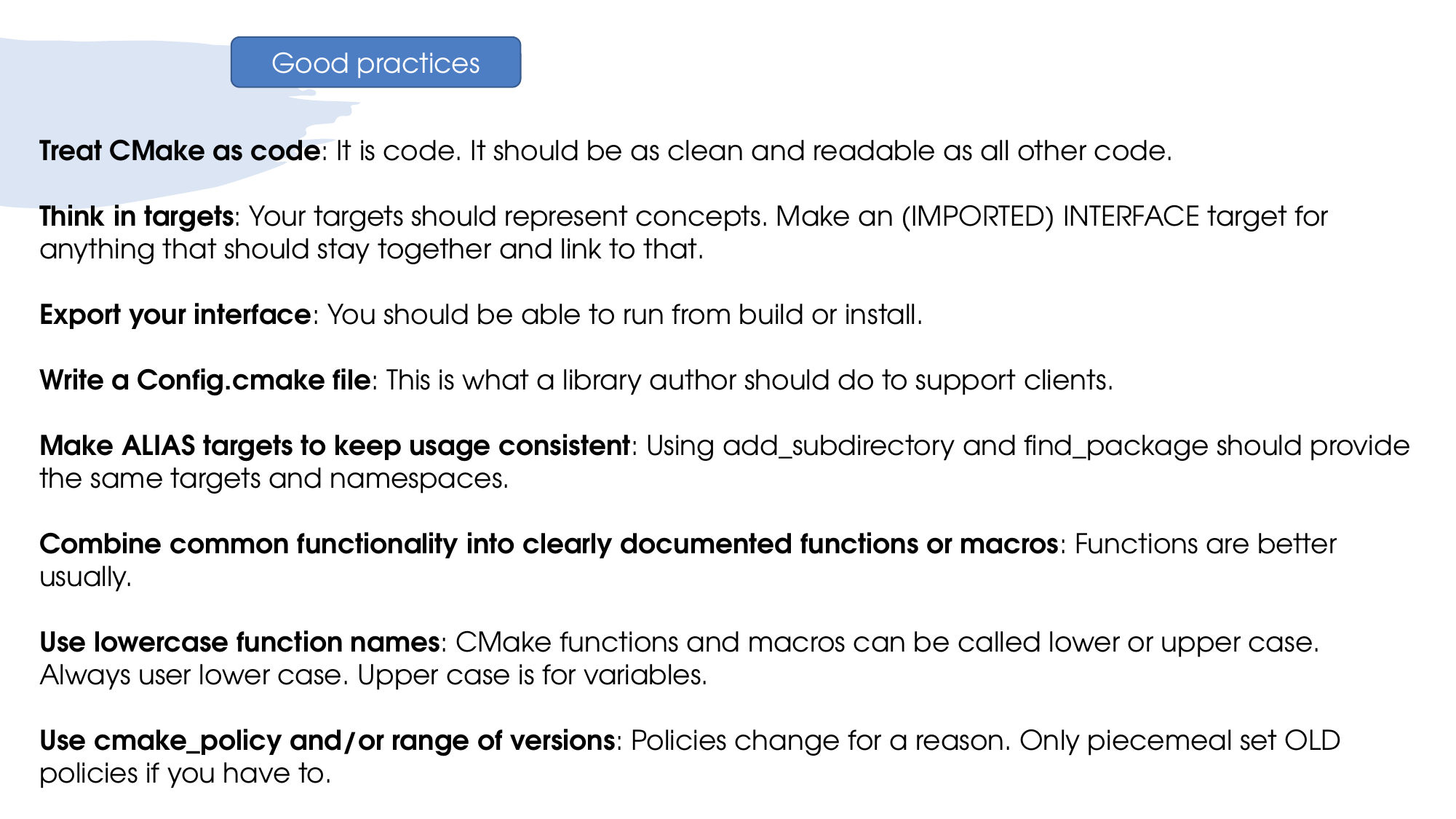

Good practices
Treat CMake as code: It is code. It should be as clean and readable as all other code.

Think in targets: Your targets should represent concepts. Make an (IMPORTED) INTERFACE target for anything that should stay together and link to that.

Export your interface: You should be able to run from build or install.

Write a Config.cmake file: This is what a library author should do to support clients.

Make ALIAS targets to keep usage consistent: Using add_subdirectory and find_package should provide the same targets and namespaces.

Combine common functionality into clearly documented functions or macros: Functions are better usually.

Use lowercase function names: CMake functions and macros can be called lower or upper case. Always user lower case. Upper case is for variables.

Use cmake_policy and/or range of versions: Policies change for a reason. Only piecemeal set OLD policies if you have to.